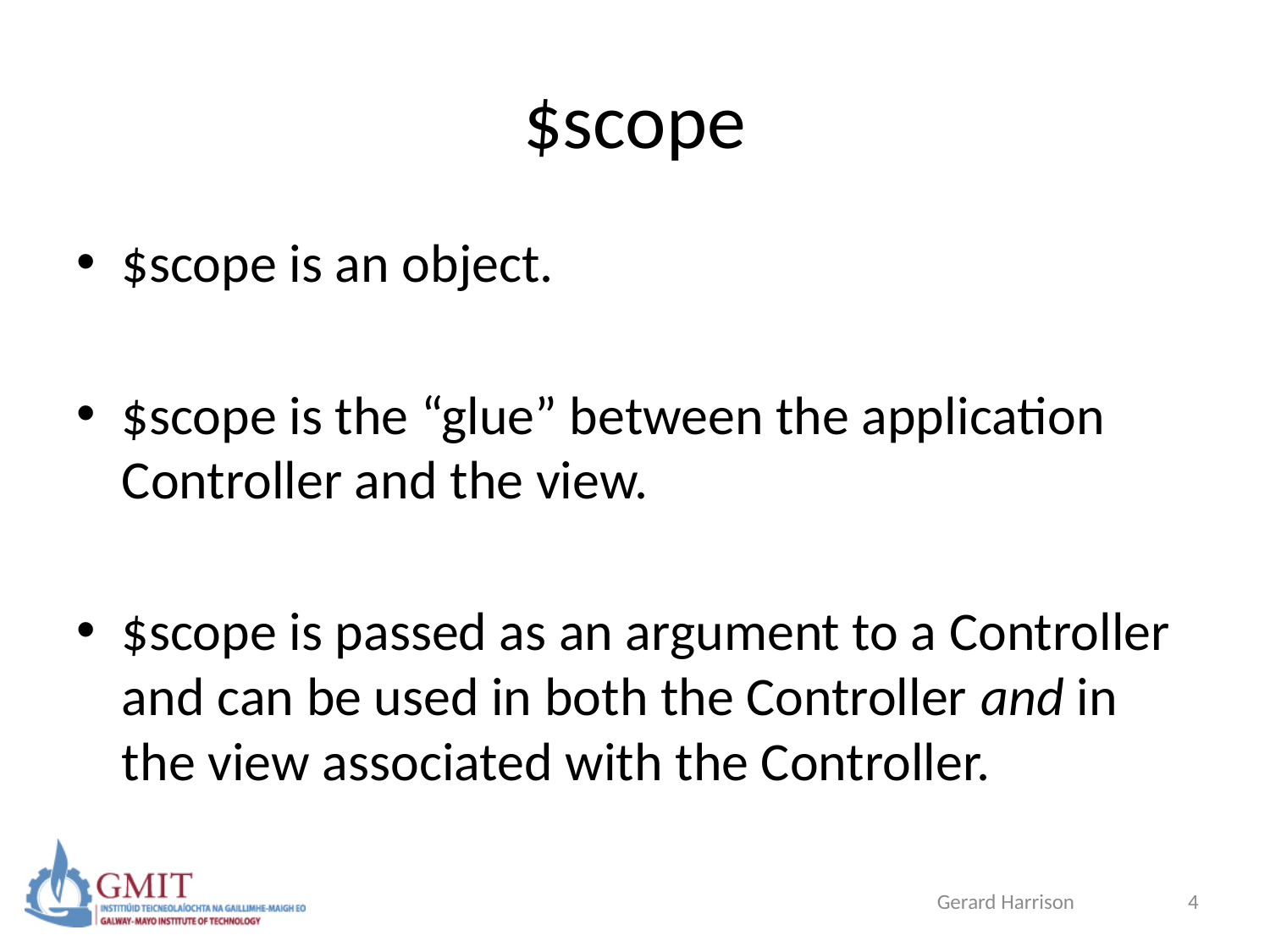

# $scope
$scope is an object.

$scope is the “glue” between the application Controller and the view.

$scope is passed as an argument to a Controller and can be used in both the Controller and in the view associated with the Controller.
Gerard Harrison
4